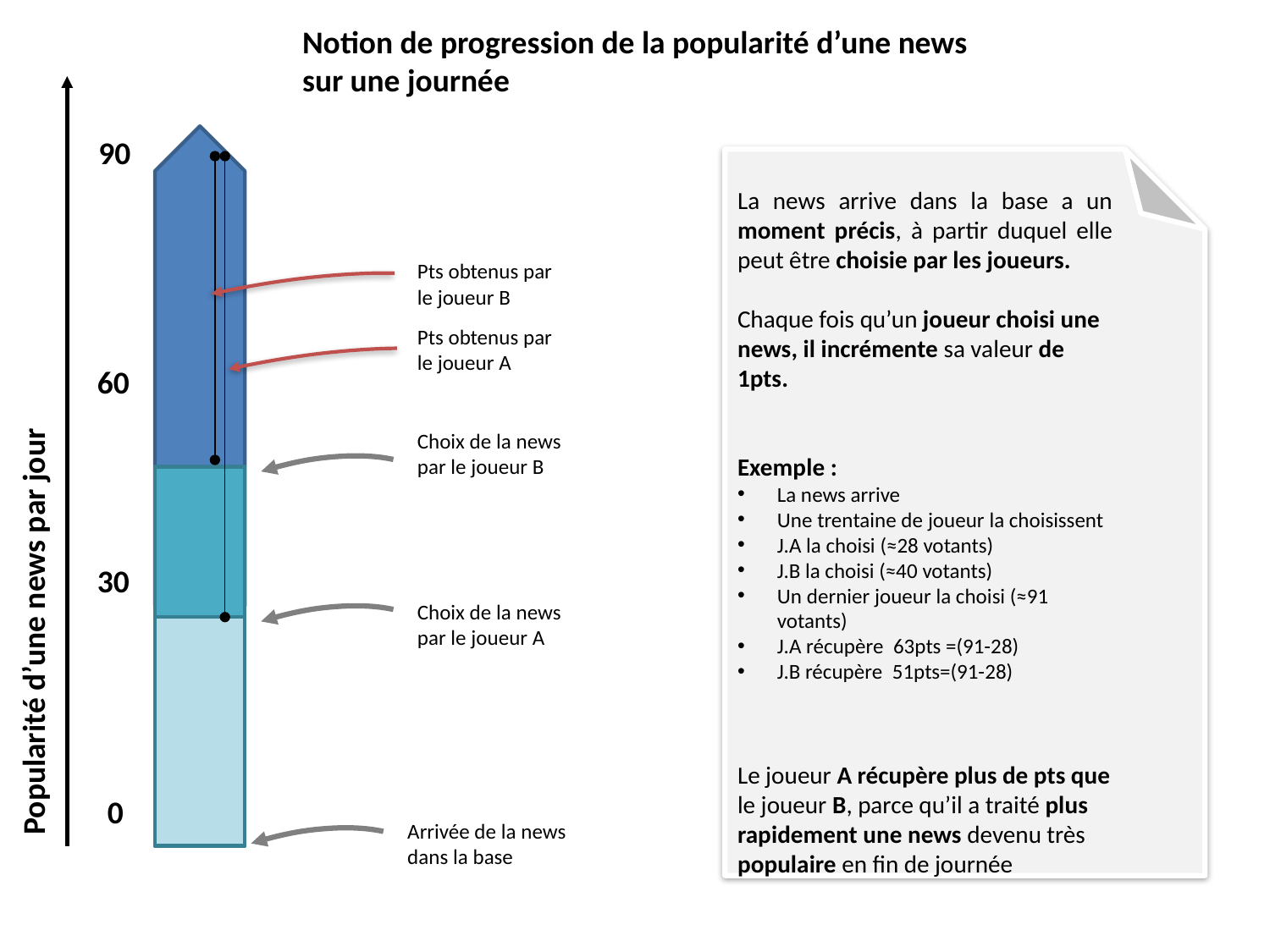

Notion de progression de la popularité d’une news sur une journée
90
Pts obtenus par le joueur B

La news arrive dans la base a un moment précis, à partir duquel elle peut être choisie par les joueurs.

Chaque fois qu’un joueur choisi une news, il incrémente sa valeur de 1pts.

Exemple :
La news arrive
Une trentaine de joueur la choisissent
J.A la choisi (≈28 votants)
J.B la choisi (≈40 votants)
Un dernier joueur la choisi (≈91 votants)
J.A récupère  63pts =(91-28)
J.B récupère  51pts=(91-28)

Le joueur A récupère plus de pts que le joueur B, parce qu’il a traité plus rapidement une news devenu très populaire en fin de journée

Pts obtenus par le joueur A
60

Choix de la news par le joueur B

30
Popularité d’une news par jour
Choix de la news par le joueur A

0
Arrivée de la news dans la base